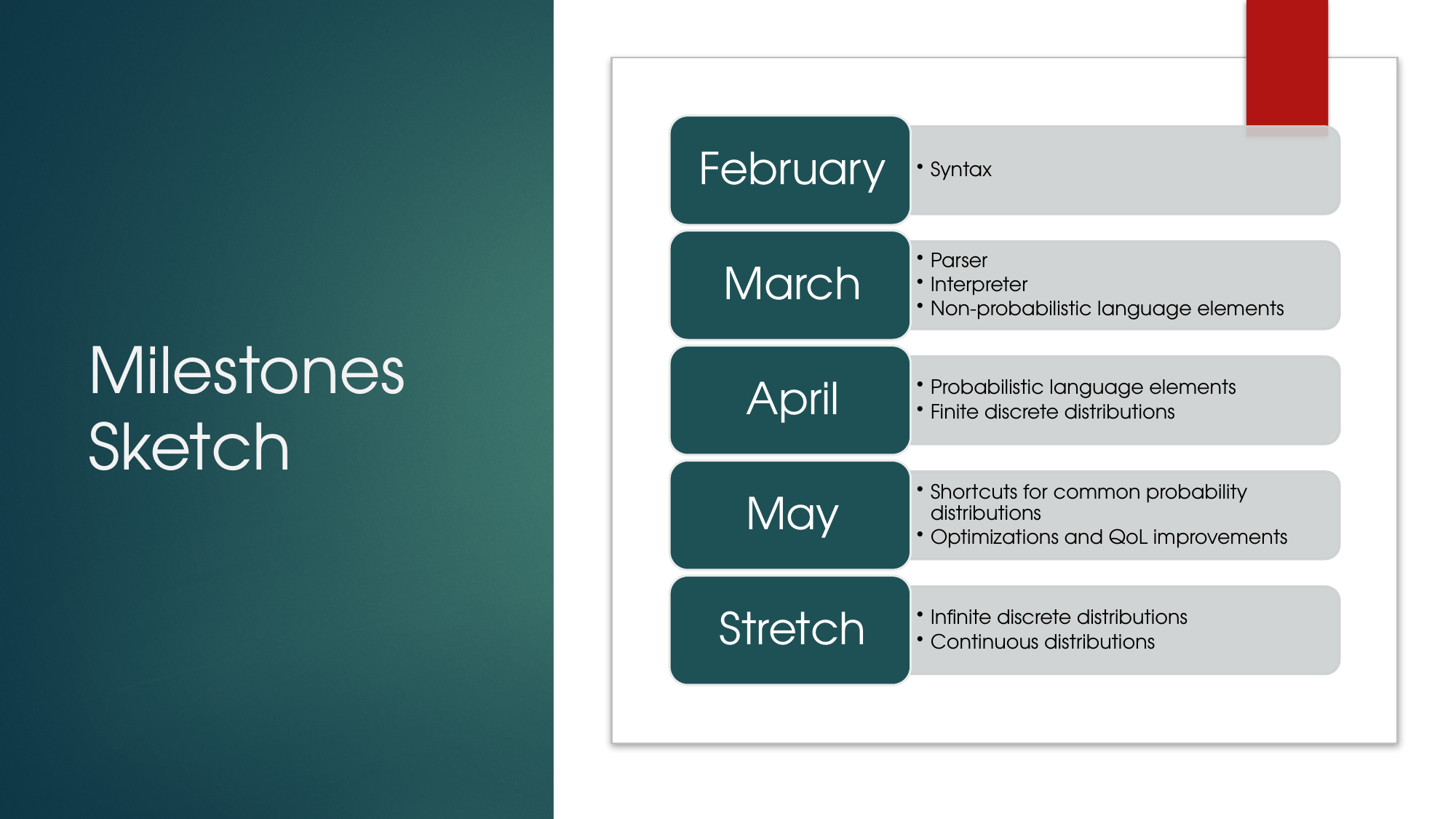

Syntax
February
Parser
Interpreter
Non-probabilistic language elements
March
Probabilistic language elements
Finite discrete distributions
April
Shortcuts for common probability distributions
Optimizations and QoL improvements
May
Infinite discrete distributions
Continuous distributions
Stretch
# Milestones Sketch